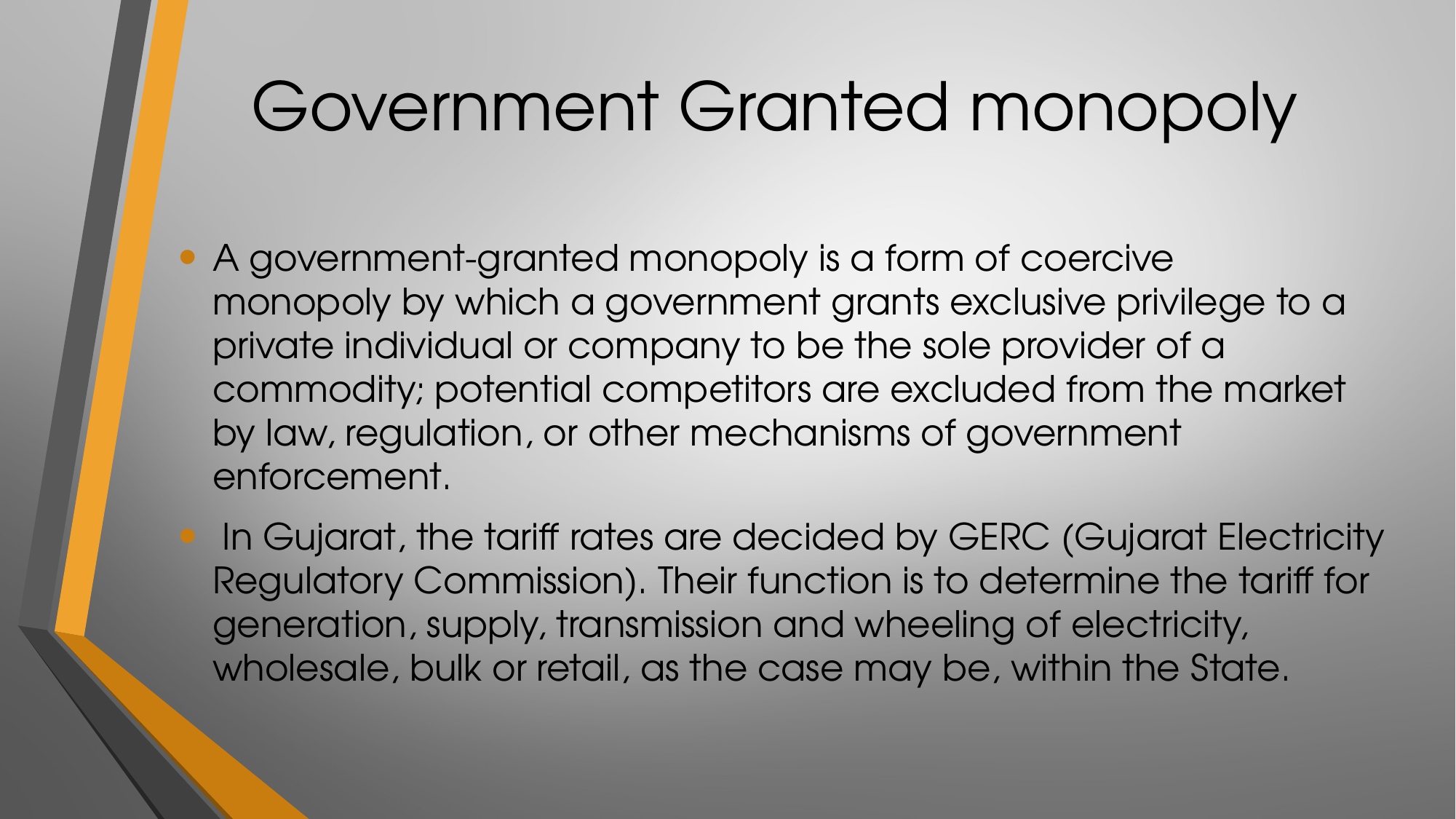

# Government Granted monopoly
A government-granted monopoly is a form of coercive monopoly by which a government grants exclusive privilege to a private individual or company to be the sole provider of a commodity; potential competitors are excluded from the market by law, regulation, or other mechanisms of government enforcement.
 In Gujarat, the tariff rates are decided by GERC (Gujarat Electricity Regulatory Commission). Their function is to determine the tariff for generation, supply, transmission and wheeling of electricity, wholesale, bulk or retail, as the case may be, within the State.